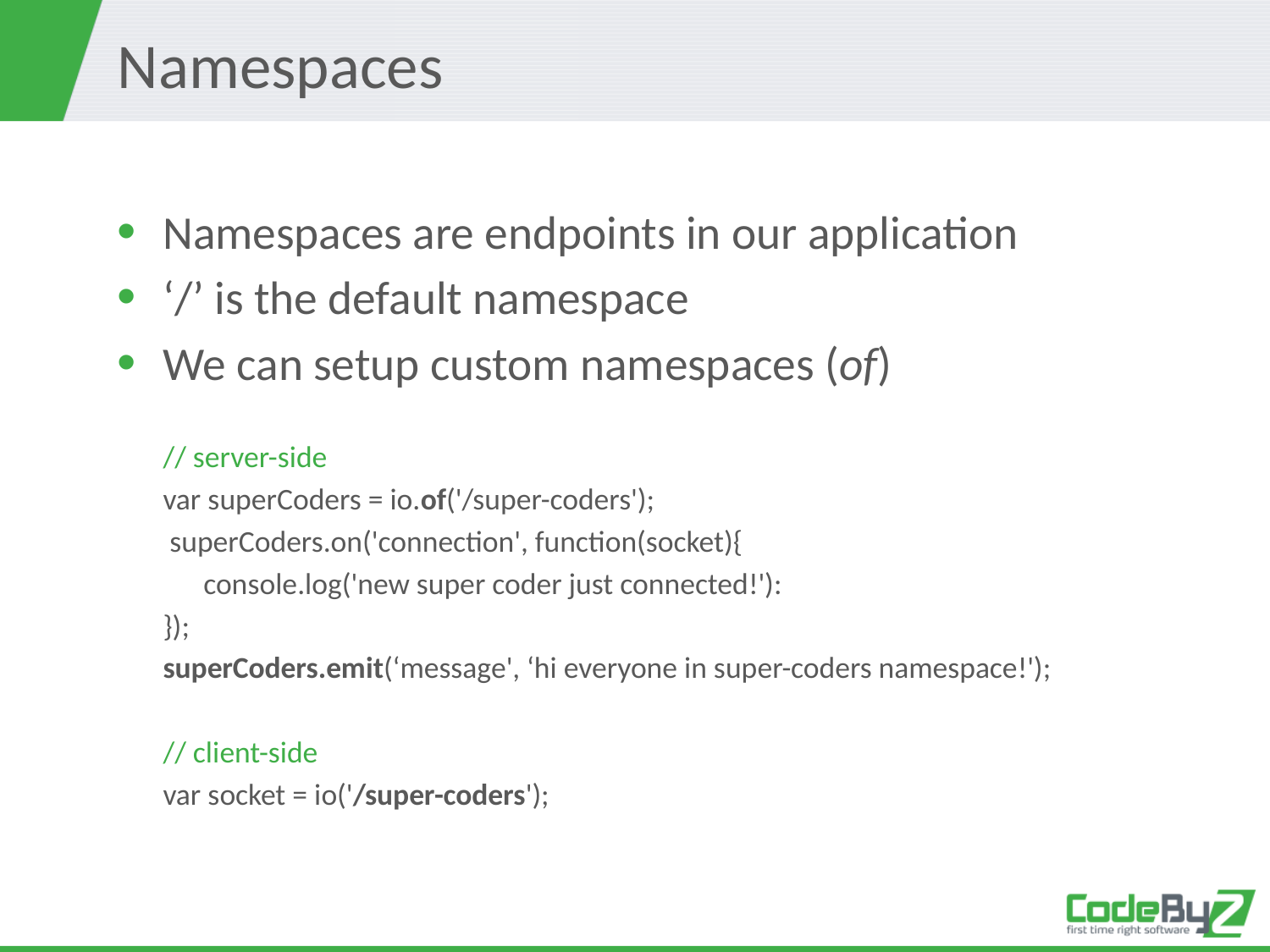

# Namespaces
Namespaces are endpoints in our application
‘/’ is the default namespace
We can setup custom namespaces (of)

		// server-side
		var superCoders = io.of('/super-coders');
		 superCoders.on('connection', function(socket){
		      console.log('new super coder just connected!'):
		});
		superCoders.emit(‘message', ‘hi everyone in super-coders namespace!');

		// client-side
		var socket = io('/super-coders');